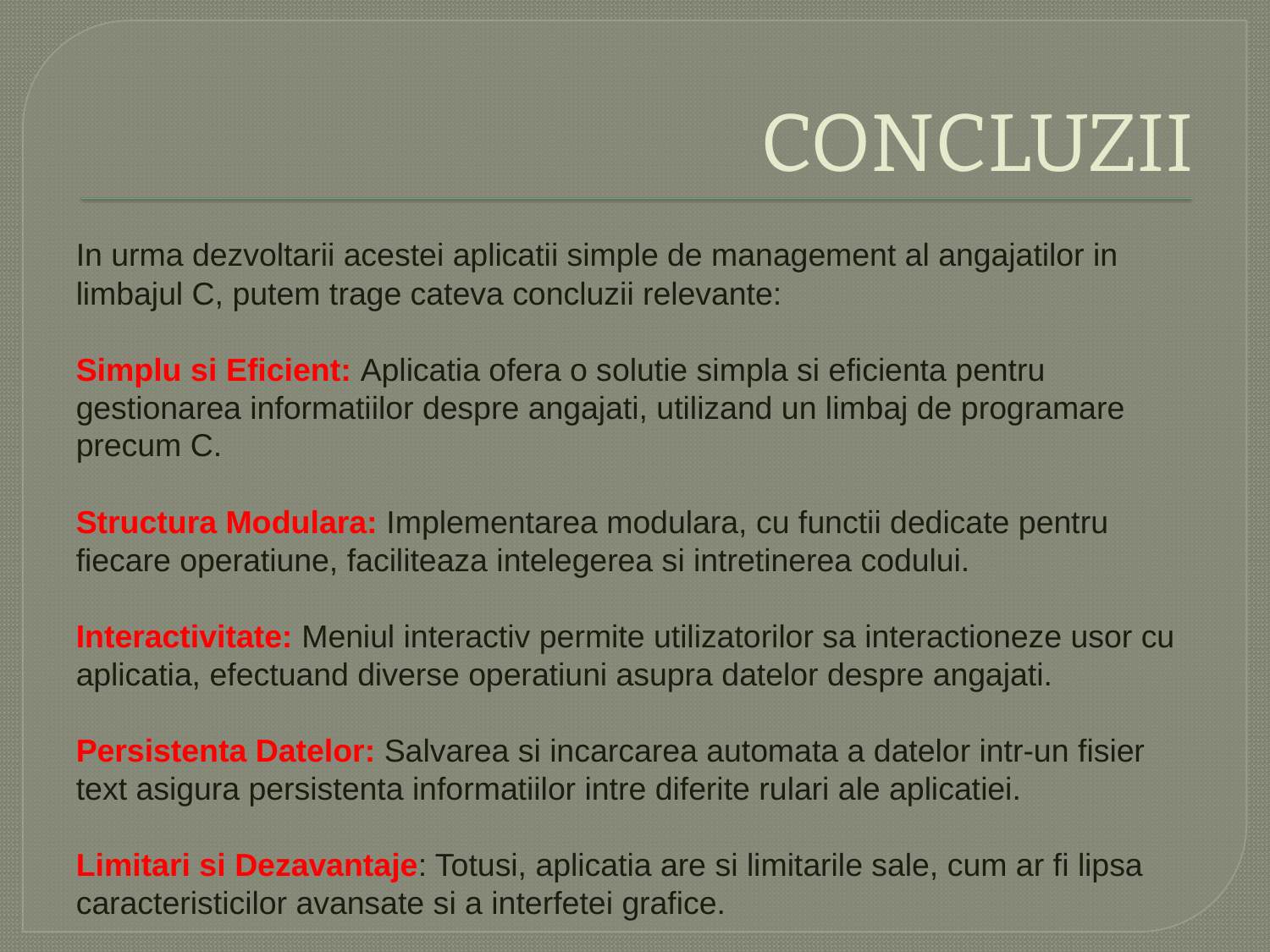

# CONCLUZII
In urma dezvoltarii acestei aplicatii simple de management al angajatilor in limbajul C, putem trage cateva concluzii relevante:

Simplu si Eficient: Aplicatia ofera o solutie simpla si eficienta pentru gestionarea informatiilor despre angajati, utilizand un limbaj de programare precum C.

Structura Modulara: Implementarea modulara, cu functii dedicate pentru fiecare operatiune, faciliteaza intelegerea si intretinerea codului.

Interactivitate: Meniul interactiv permite utilizatorilor sa interactioneze usor cu aplicatia, efectuand diverse operatiuni asupra datelor despre angajati.

Persistenta Datelor: Salvarea si incarcarea automata a datelor intr-un fisier text asigura persistenta informatiilor intre diferite rulari ale aplicatiei.

Limitari si Dezavantaje: Totusi, aplicatia are si limitarile sale, cum ar fi lipsa caracteristicilor avansate si a interfetei grafice.